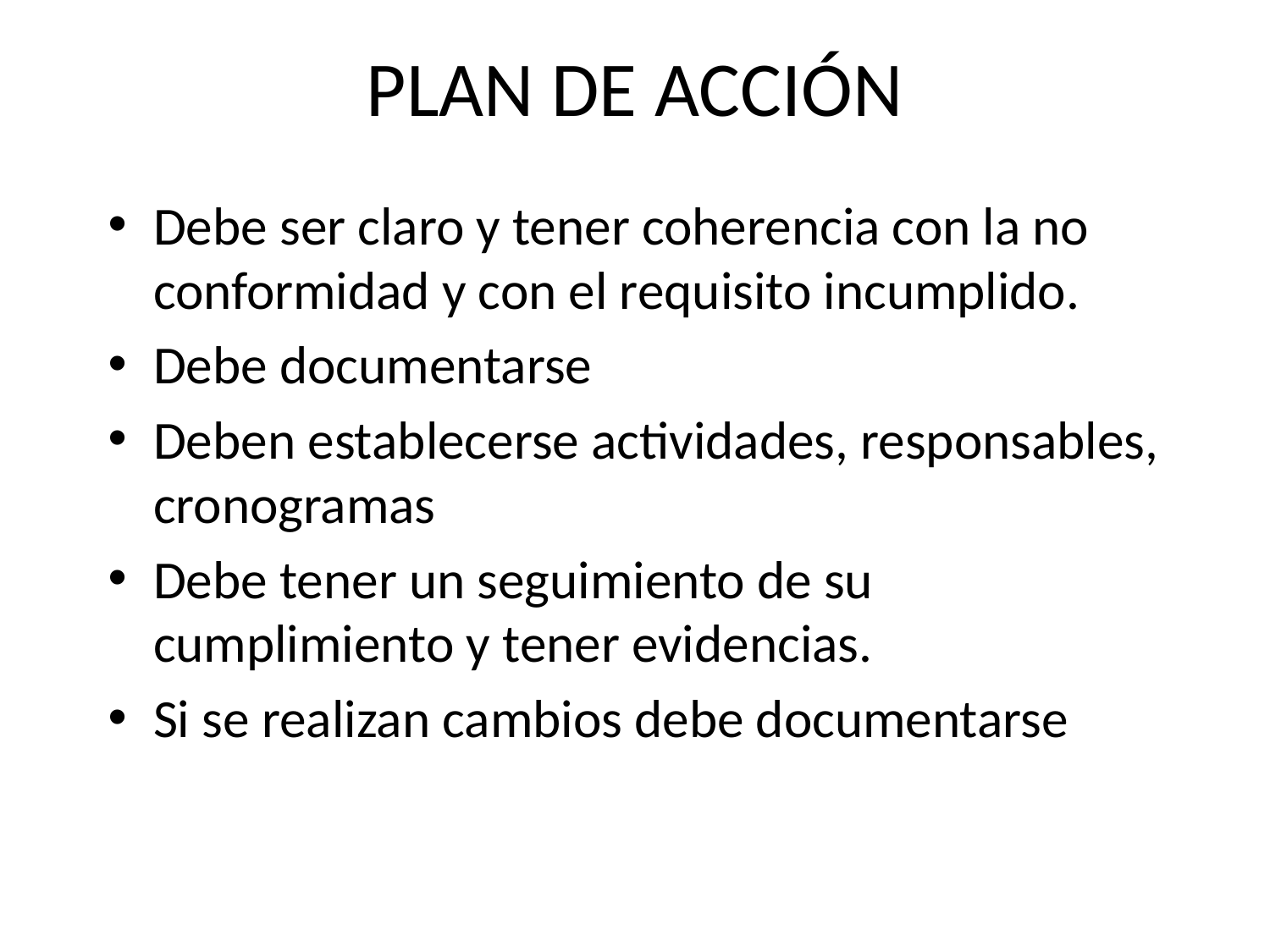

# PLAN DE ACCIÓN
Debe ser claro y tener coherencia con la no conformidad y con el requisito incumplido.
Debe documentarse
Deben establecerse actividades, responsables, cronogramas
Debe tener un seguimiento de su cumplimiento y tener evidencias.
Si se realizan cambios debe documentarse